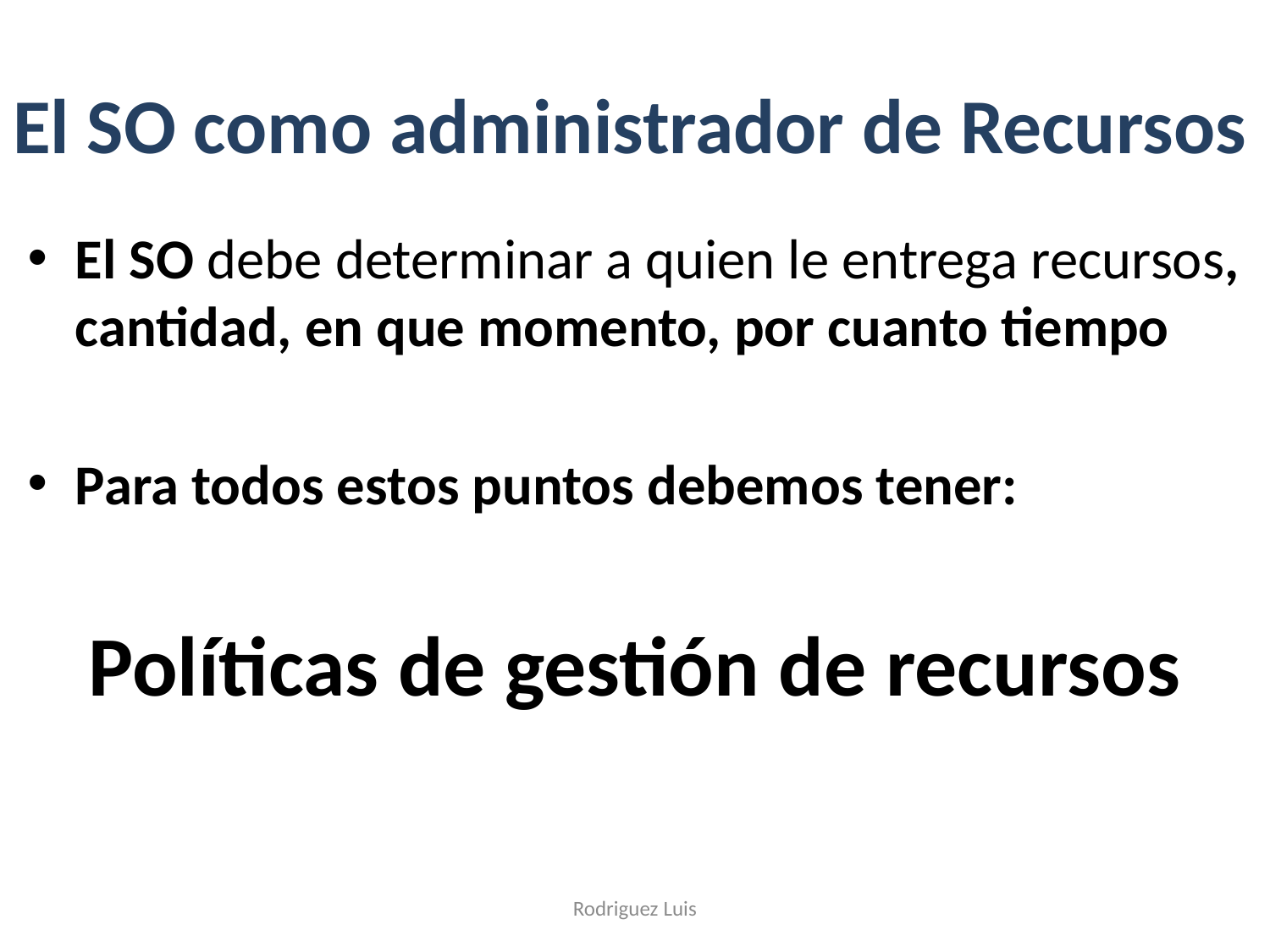

# El SO como administrador de Recursos
El SO debe determinar a quien le entrega recursos, cantidad, en que momento, por cuanto tiempo

Para todos estos puntos debemos tener:

Políticas de gestión de recursos
Rodriguez Luis